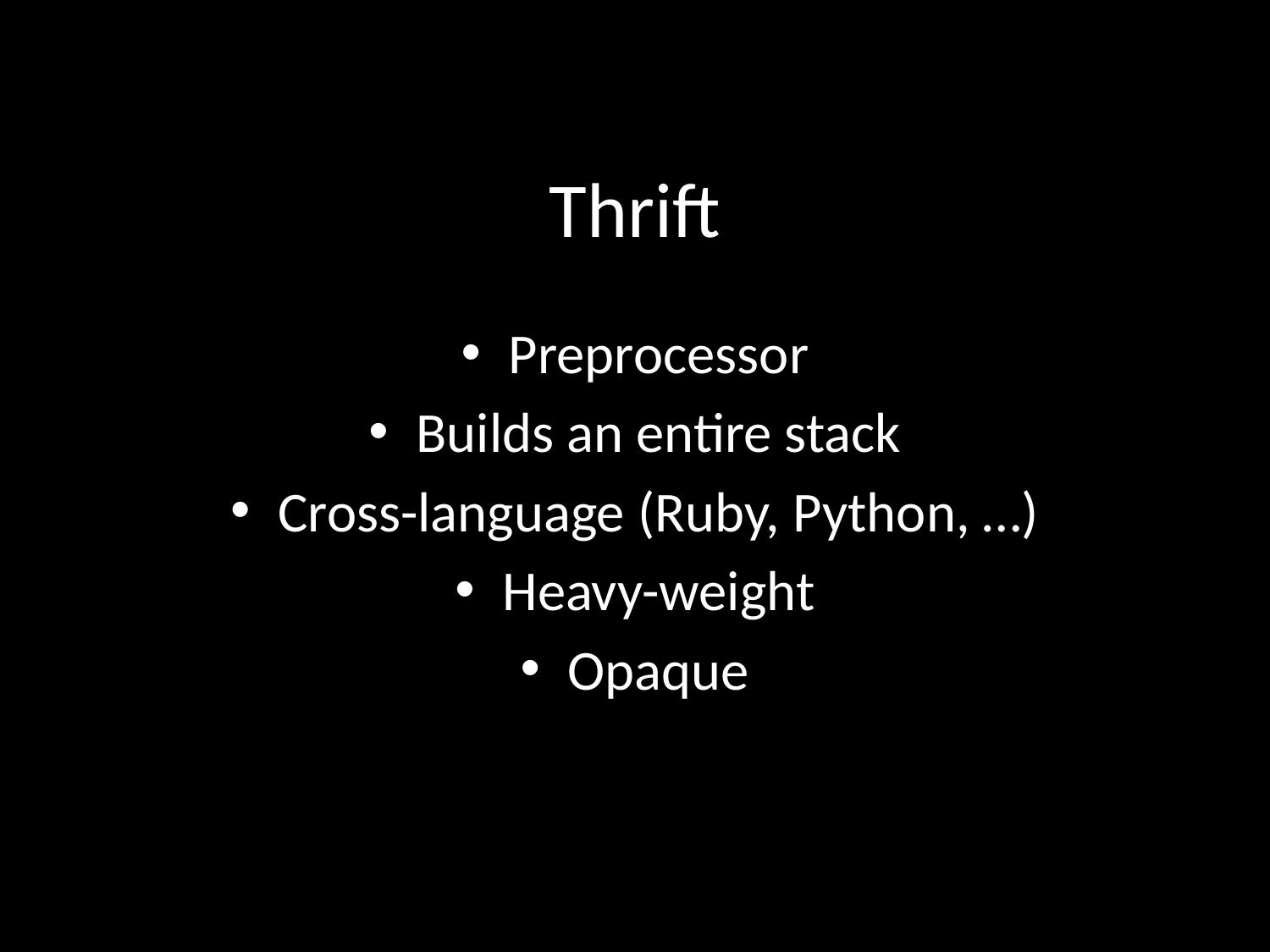

# Thrift
Preprocessor
Builds an entire stack
Cross-language (Ruby, Python, …)
Heavy-weight
Opaque